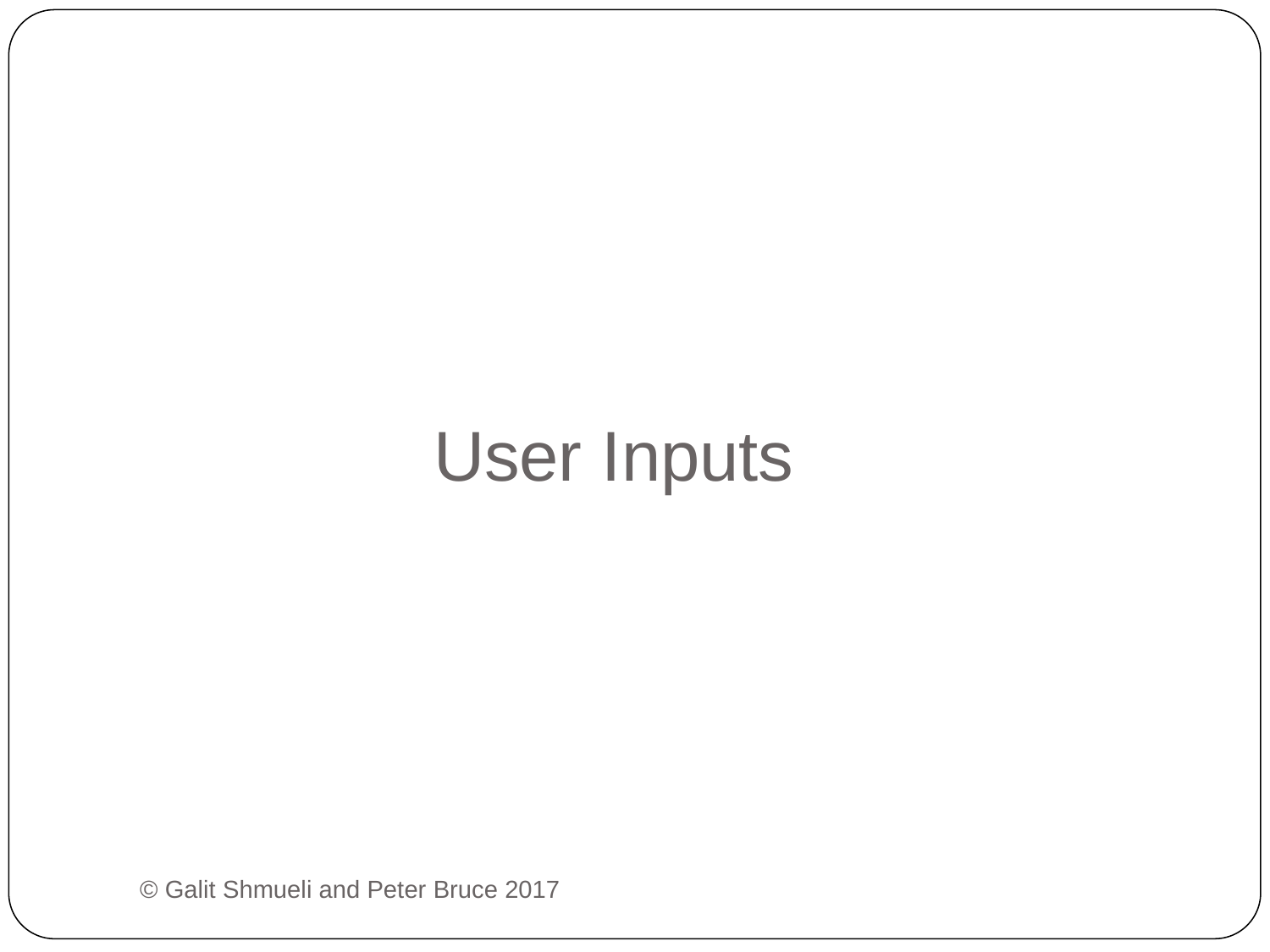

# User Inputs
© Galit Shmueli and Peter Bruce 2017